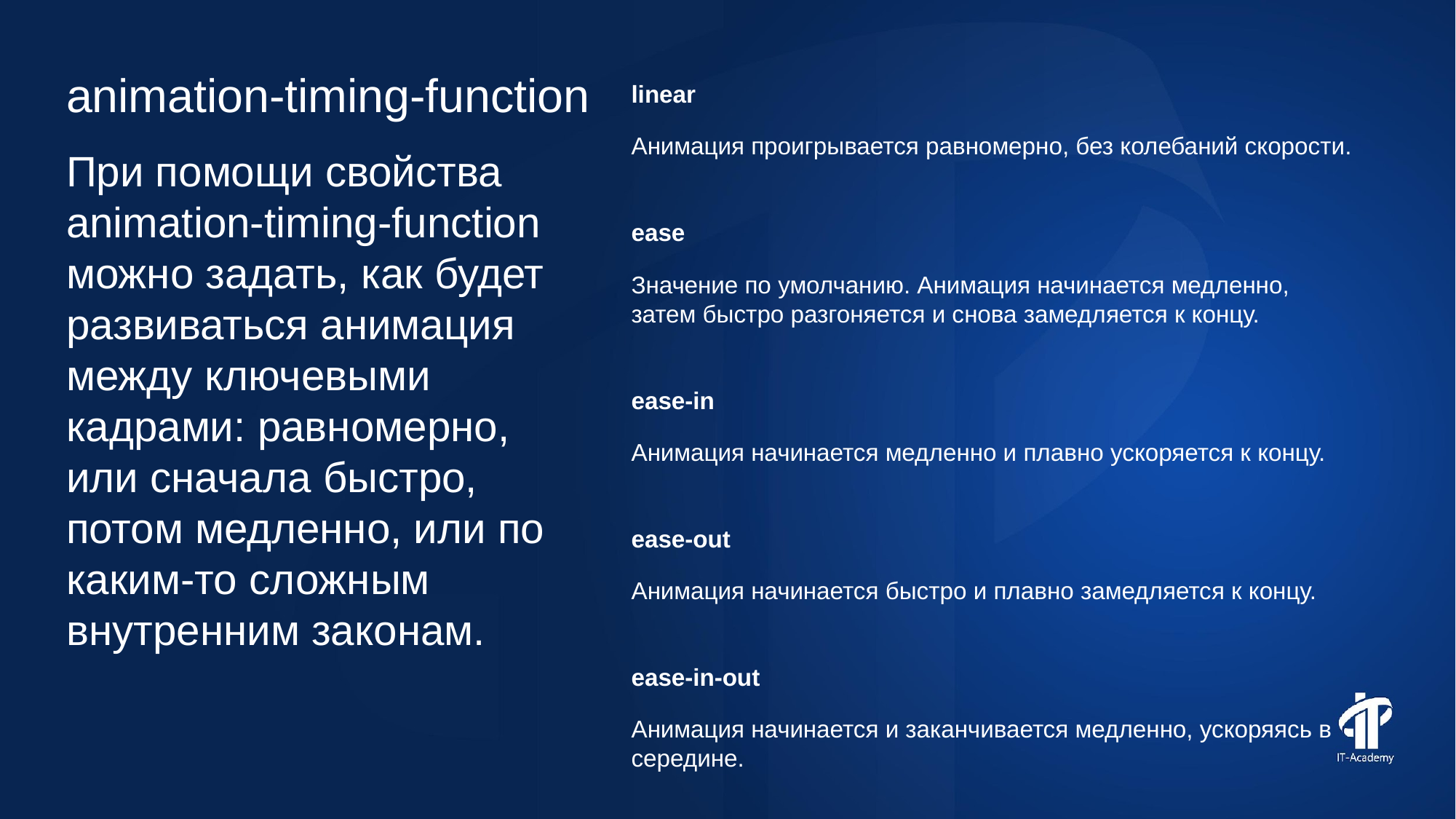

animation-timing-function
linear
Анимация проигрывается равномерно, без колебаний скорости.
ease
Значение по умолчанию. Анимация начинается медленно, затем быстро разгоняется и снова замедляется к концу.
ease-in
Анимация начинается медленно и плавно ускоряется к концу.
ease-out
Анимация начинается быстро и плавно замедляется к концу.
ease-in-out
Анимация начинается и заканчивается медленно, ускоряясь в середине.
При помощи свойства animation-timing-function можно задать, как будет развиваться анимация между ключевыми кадрами: равномерно, или сначала быстро, потом медленно, или по каким-то сложным внутренним законам.